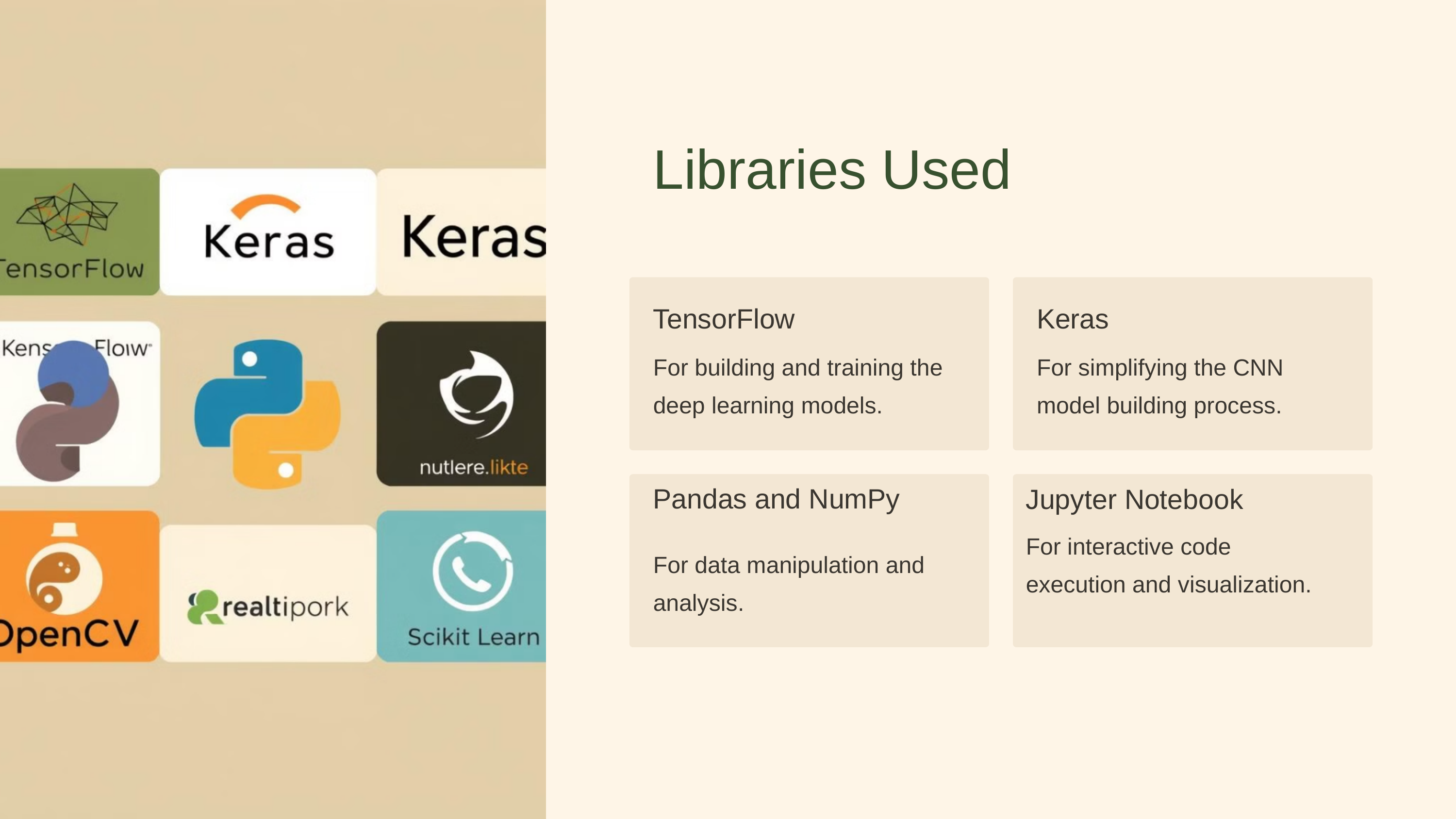

Libraries Used

TensorFlow
Keras
For building and training the deep learning models.
For simplifying the CNN model building process.

Pandas and NumPy
Jupyter Notebook
For interactive code execution and visualization.
For data manipulation and analysis.